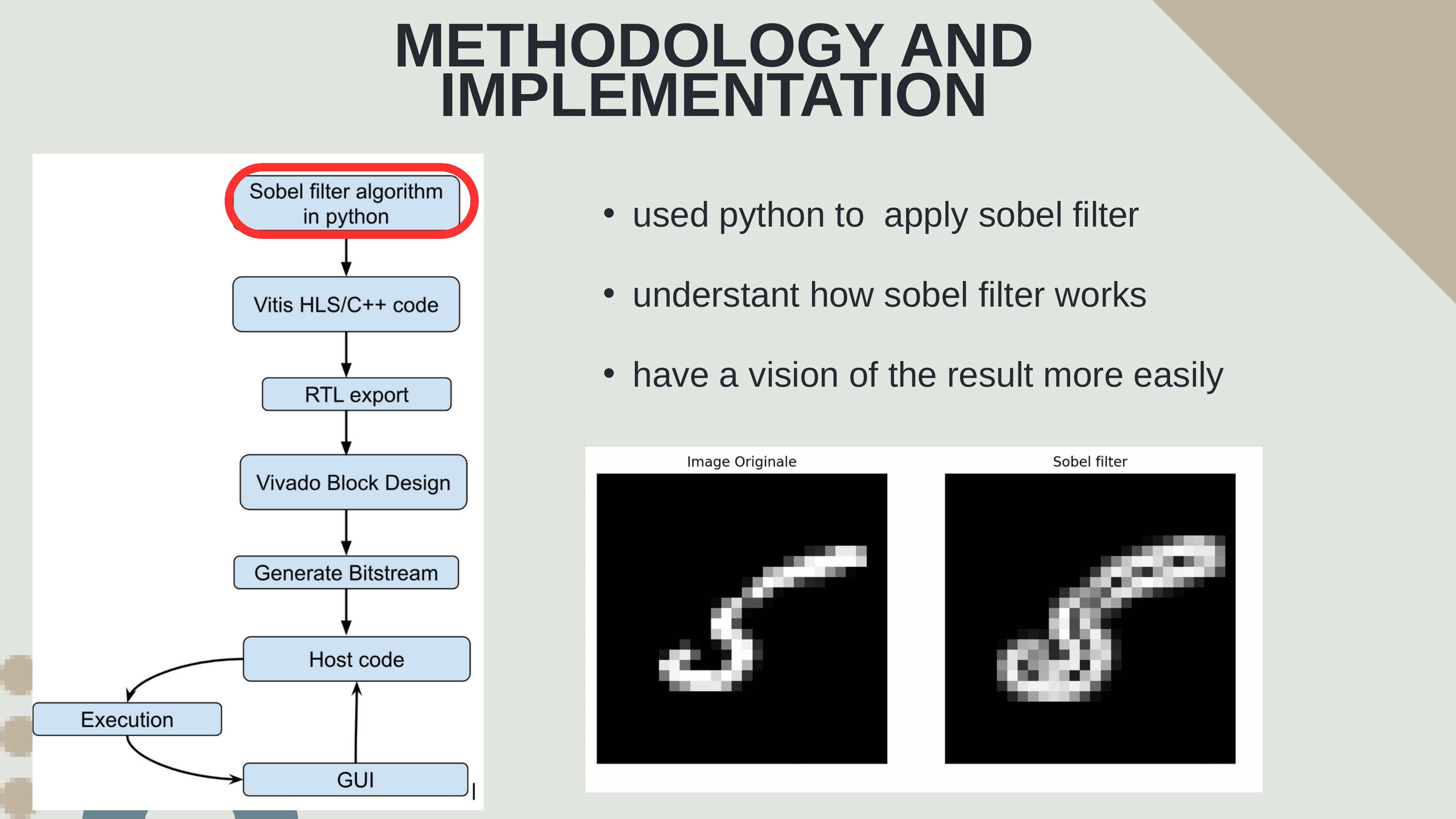

METHODOLOGY AND IMPLEMENTATION

used python to  apply sobel filter
understant how sobel filter works
have a vision of the result more easily